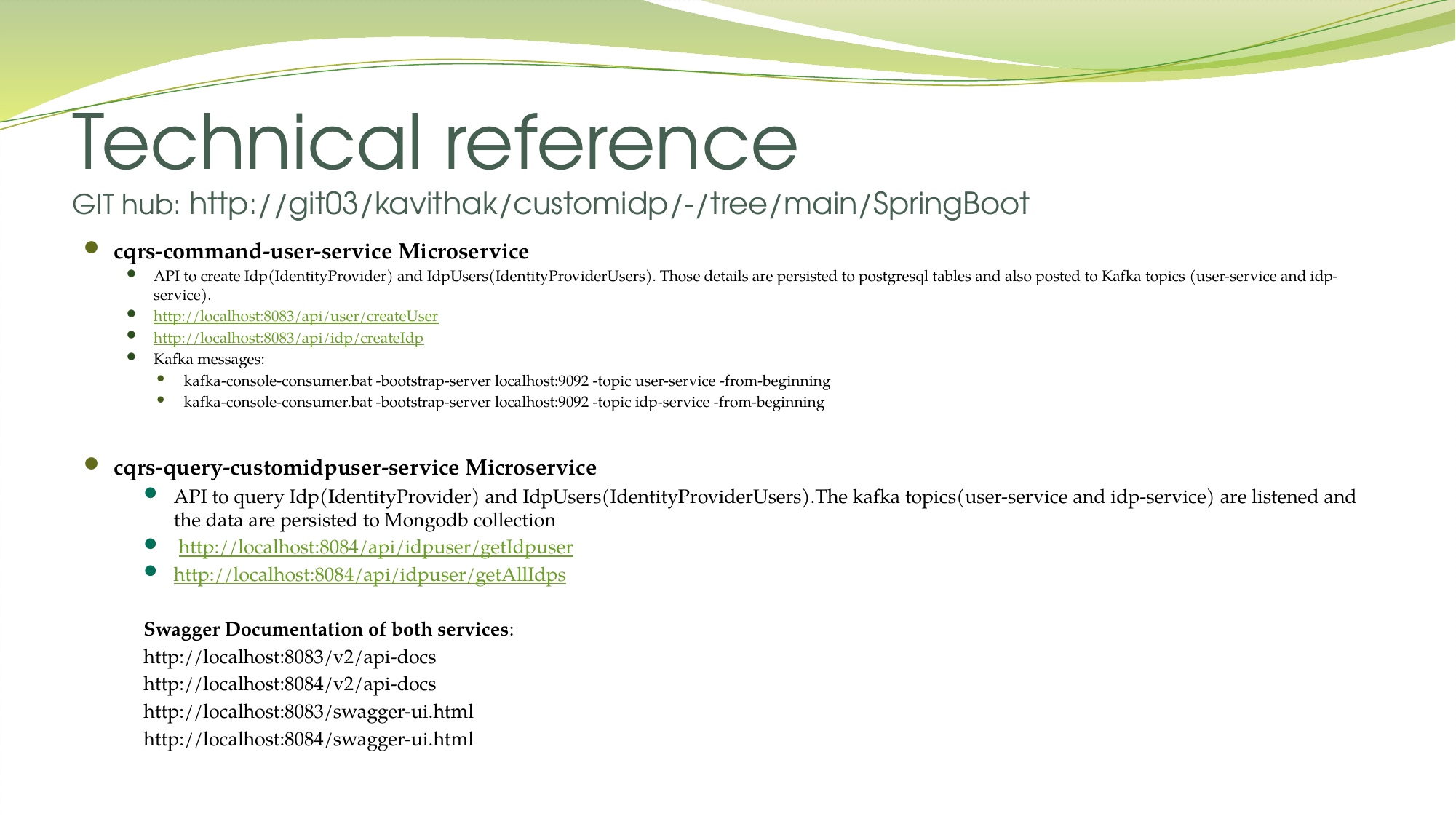

# Technical reference GIT hub: http://git03/kavithak/customidp/-/tree/main/SpringBoot
cqrs-command-user-service Microservice
API to create Idp(IdentityProvider) and IdpUsers(IdentityProviderUsers). Those details are persisted to postgresql tables and also posted to Kafka topics (user-service and idp-service).
http://localhost:8083/api/user/createUser
http://localhost:8083/api/idp/createIdp
Kafka messages:
kafka-console-consumer.bat -bootstrap-server localhost:9092 -topic user-service -from-beginning
kafka-console-consumer.bat -bootstrap-server localhost:9092 -topic idp-service -from-beginning

cqrs-query-customidpuser-service Microservice
API to query Idp(IdentityProvider) and IdpUsers(IdentityProviderUsers).The kafka topics(user-service and idp-service) are listened and the data are persisted to Mongodb collection
 http://localhost:8084/api/idpuser/getIdpuser
http://localhost:8084/api/idpuser/getAllIdps

Swagger Documentation of both services:
http://localhost:8083/v2/api-docs
http://localhost:8084/v2/api-docs
http://localhost:8083/swagger-ui.html
http://localhost:8084/swagger-ui.html